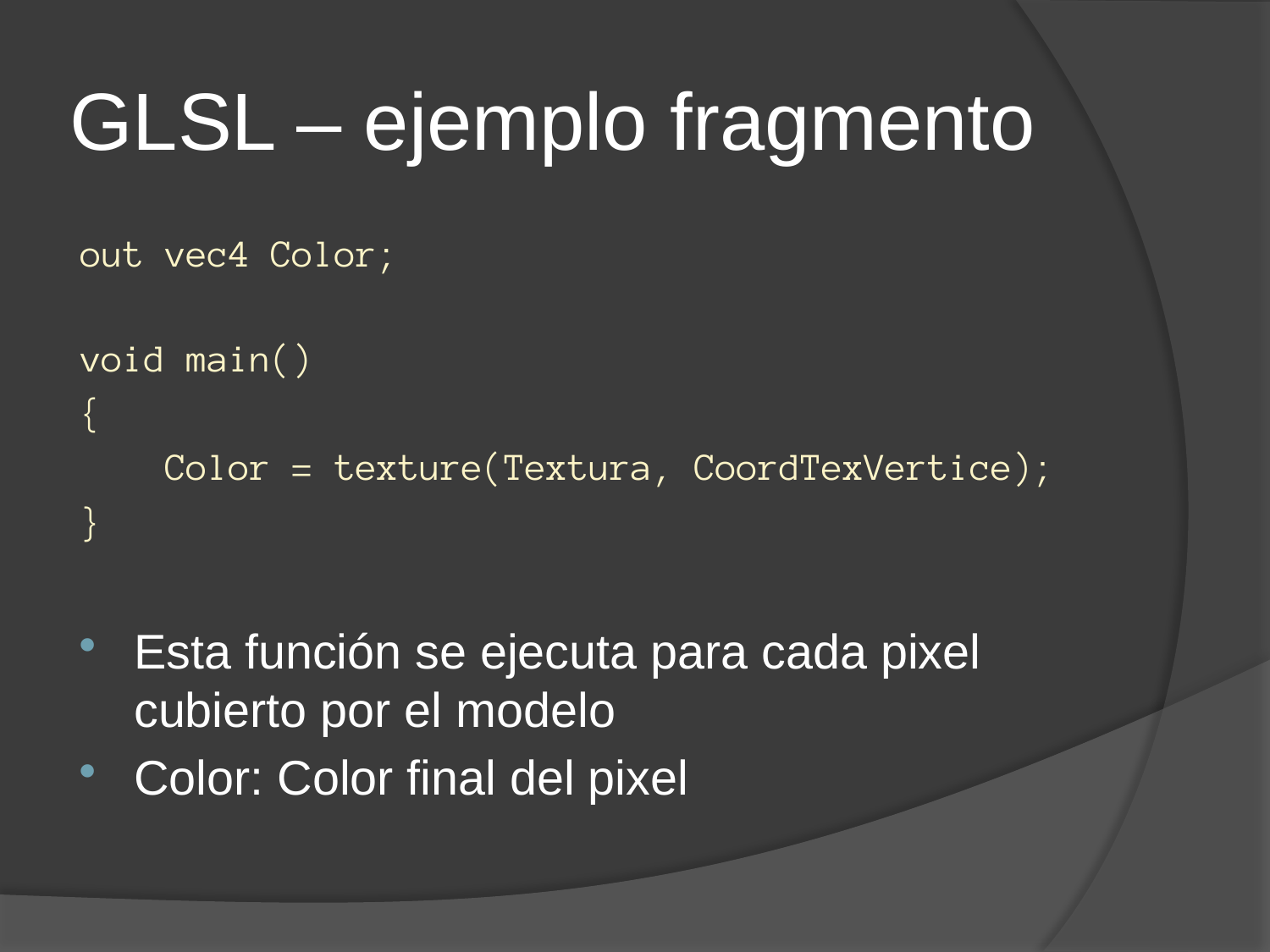

# GLSL – ejemplo fragmento
out vec4 Color;

void main()
{
    Color = texture(Textura, CoordTexVertice);
}

Esta función se ejecuta para cada pixel cubierto por el modelo
Color: Color final del pixel